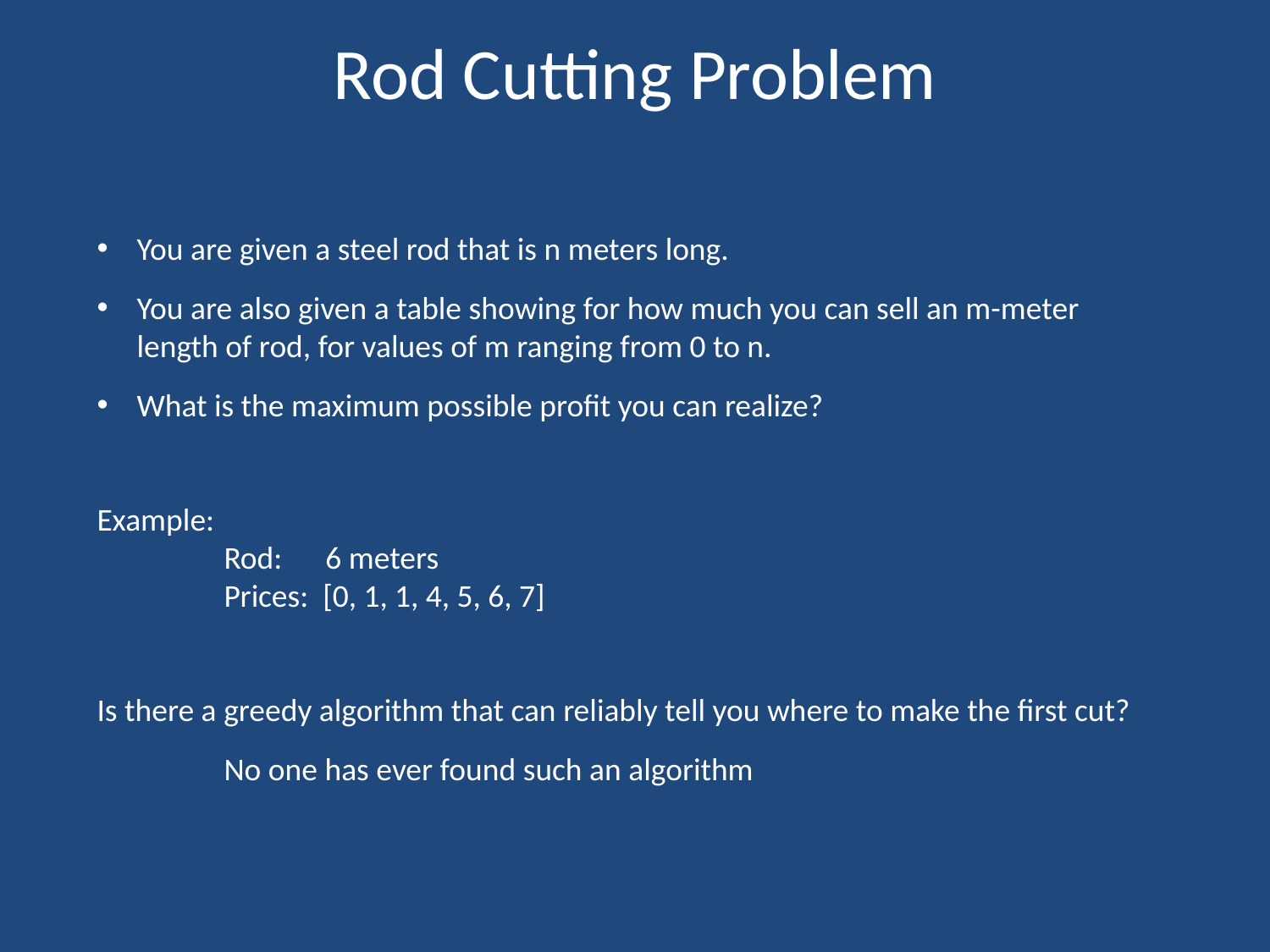

# Rod Cutting Problem
You are given a steel rod that is n meters long.

You are also given a table showing for how much you can sell an m-meter length of rod, for values of m ranging from 0 to n.

What is the maximum possible profit you can realize?

Example:
	Rod:      6 meters
	Prices:  [0, 1, 1, 4, 5, 6, 7]

Is there a greedy algorithm that can reliably tell you where to make the first cut?

	No one has ever found such an algorithm